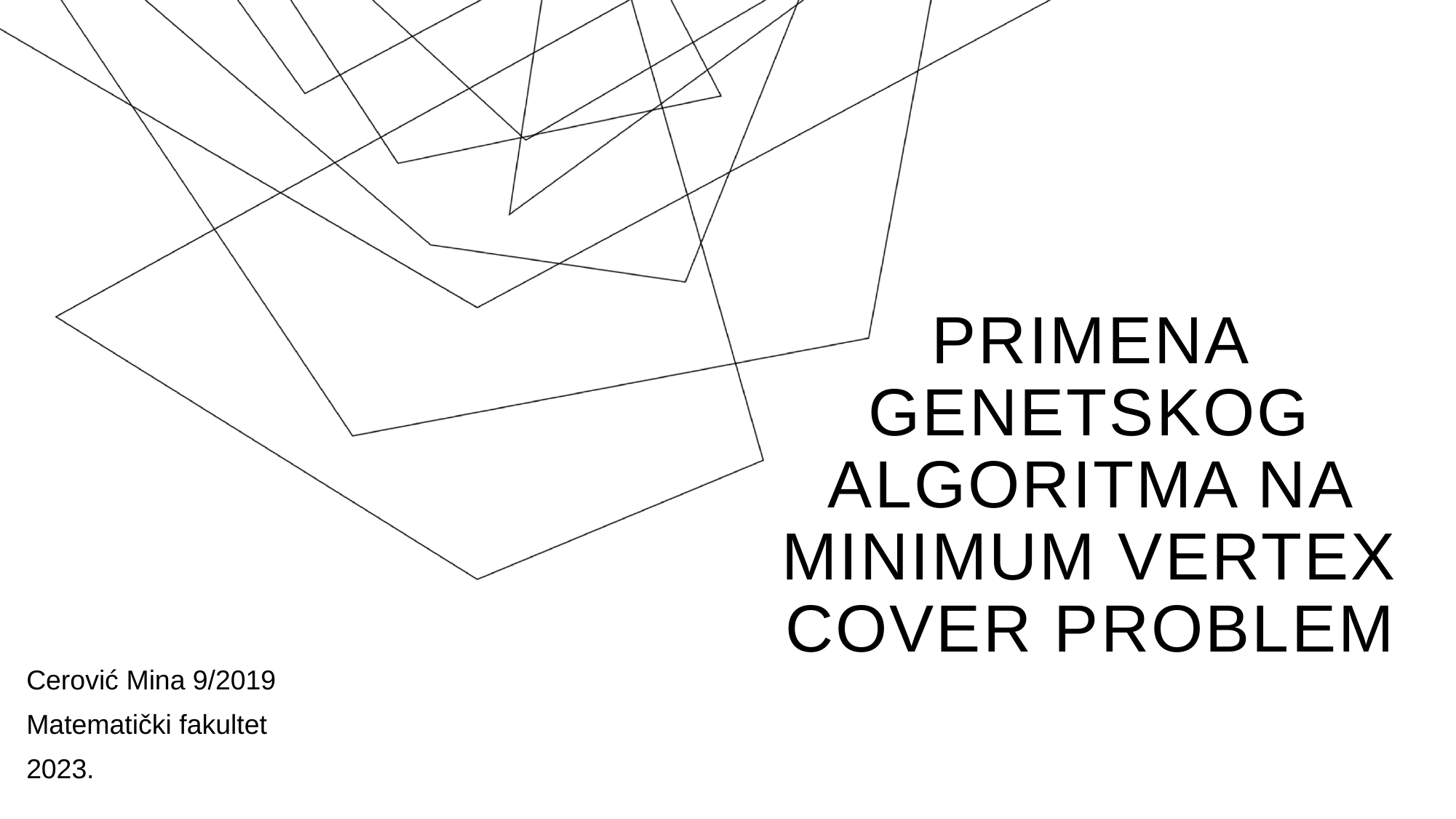

# Primena genetskog algoritma na minimum vertex cover problem
Cerović Mina 9/2019
Matematički fakultet
2023.